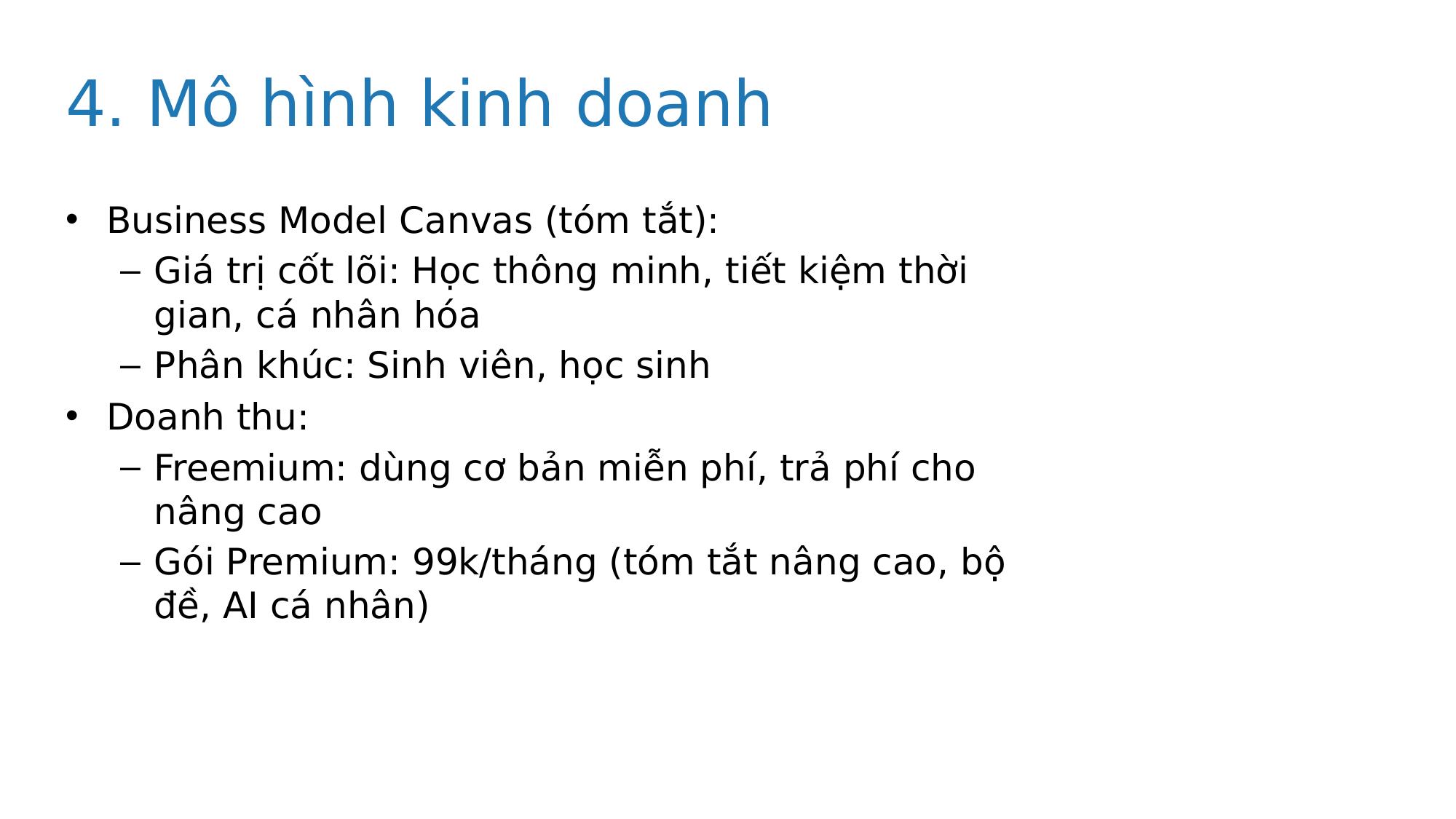

# 4. Mô hình kinh doanh
Business Model Canvas (tóm tắt):
Giá trị cốt lõi: Học thông minh, tiết kiệm thời gian, cá nhân hóa
Phân khúc: Sinh viên, học sinh
Doanh thu:
Freemium: dùng cơ bản miễn phí, trả phí cho nâng cao
Gói Premium: 99k/tháng (tóm tắt nâng cao, bộ đề, AI cá nhân)